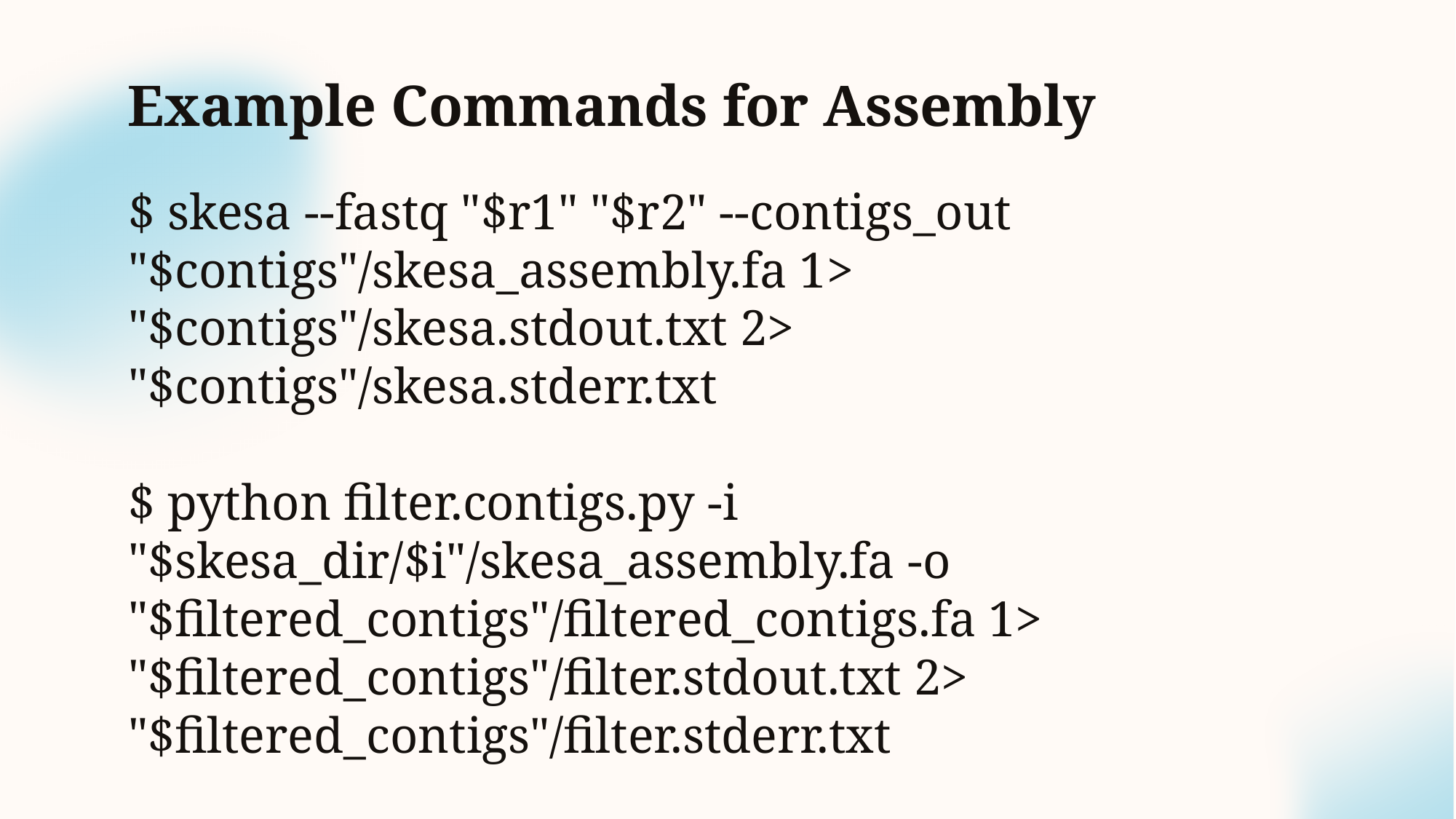

Example Commands for Assembly
$ skesa --fastq "$r1" "$r2" --contigs_out "$contigs"/skesa_assembly.fa 1> "$contigs"/skesa.stdout.txt 2> "$contigs"/skesa.stderr.txt

$ python filter.contigs.py -i "$skesa_dir/$i"/skesa_assembly.fa -o "$filtered_contigs"/filtered_contigs.fa 1> "$filtered_contigs"/filter.stdout.txt 2> "$filtered_contigs"/filter.stderr.txt